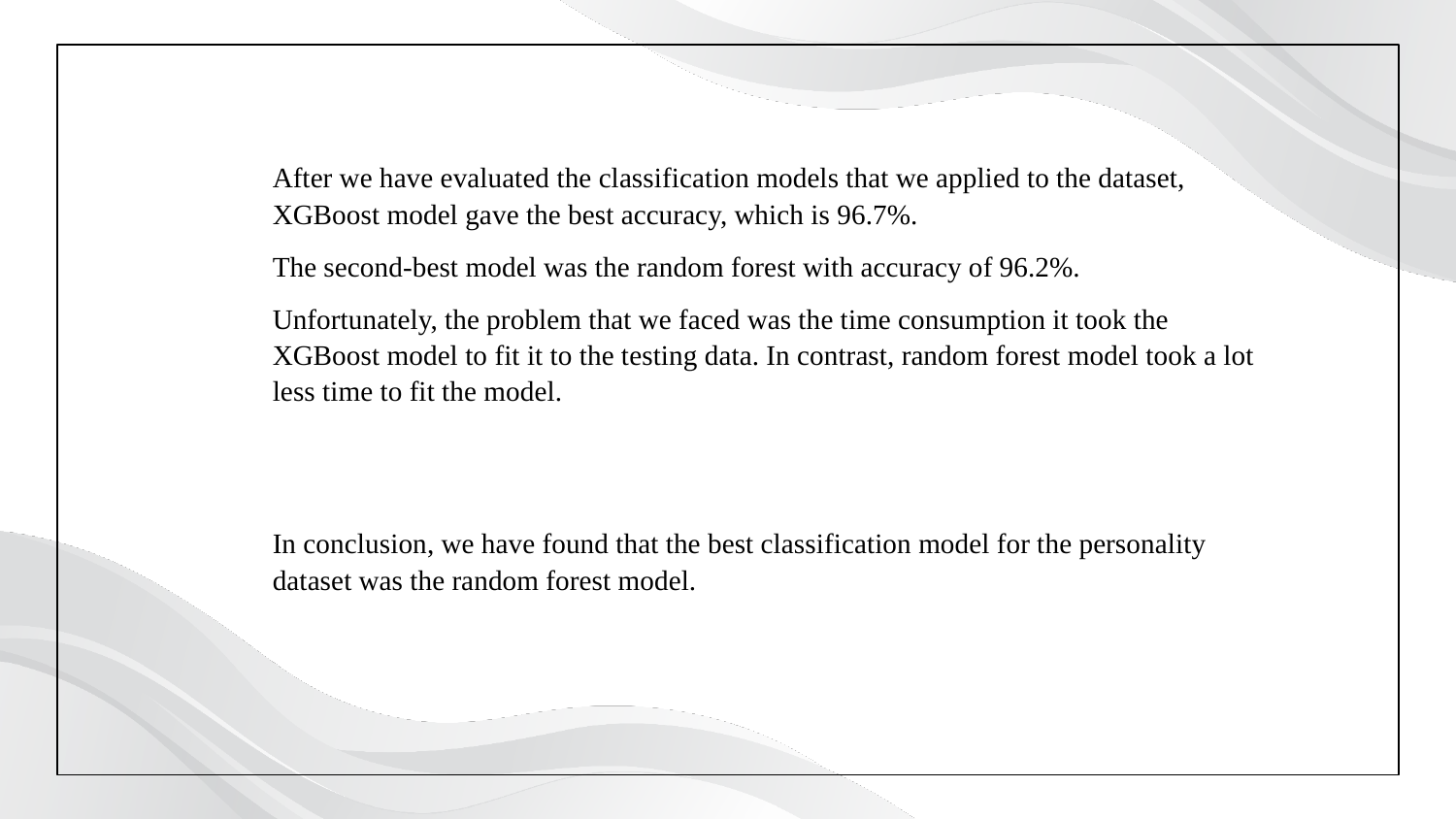

After we have evaluated the classification models that we applied to the dataset, XGBoost model gave the best accuracy, which is 96.7%.
The second-best model was the random forest with accuracy of 96.2%.
Unfortunately, the problem that we faced was the time consumption it took the XGBoost model to fit it to the testing data. In contrast, random forest model took a lot less time to fit the model.

In conclusion, we have found that the best classification model for the personality dataset was the random forest model.